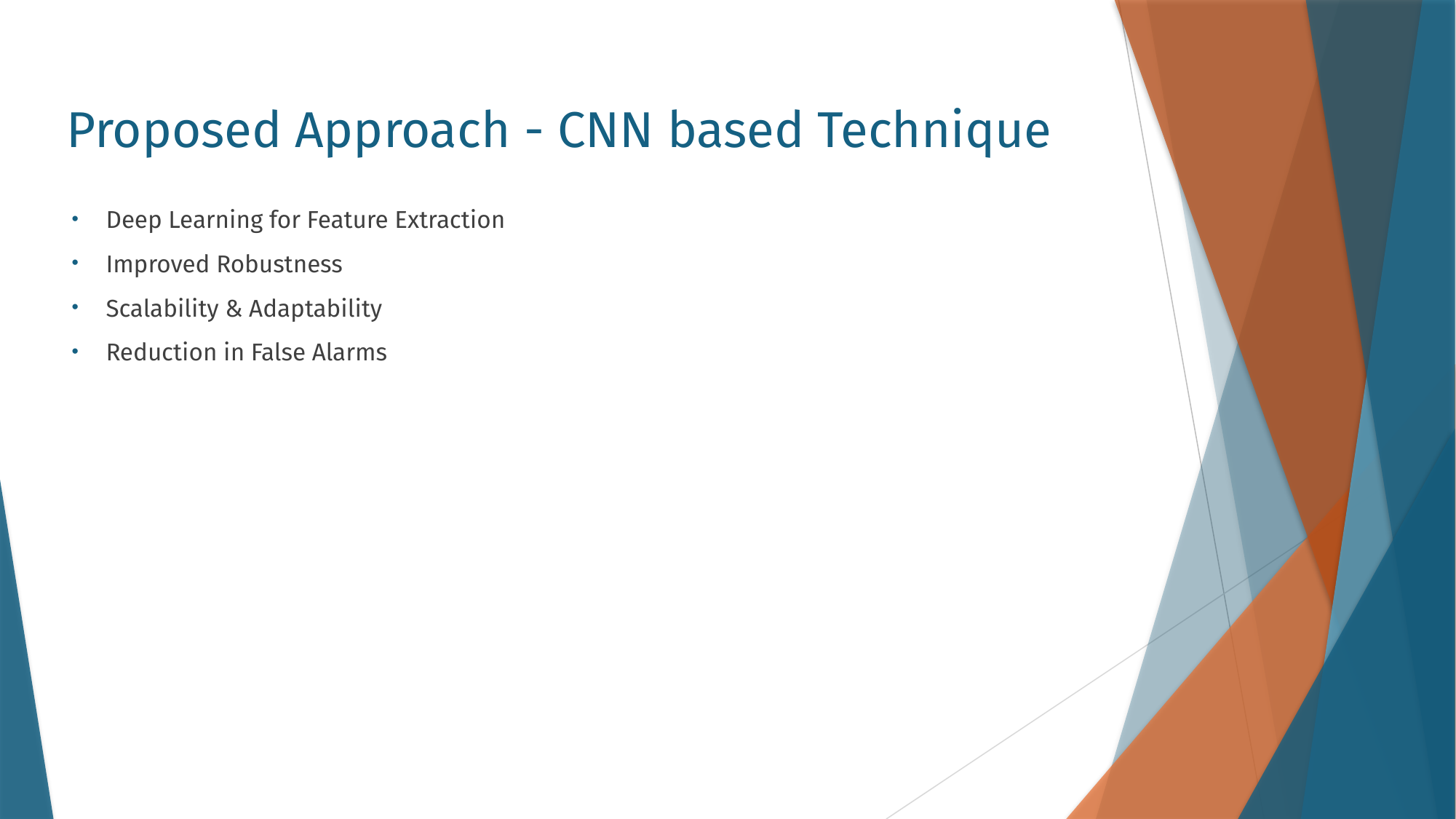

Proposed Approach - CNN based Technique

Deep Learning for Feature Extraction
Improved Robustness
Scalability & Adaptability
Reduction in False Alarms